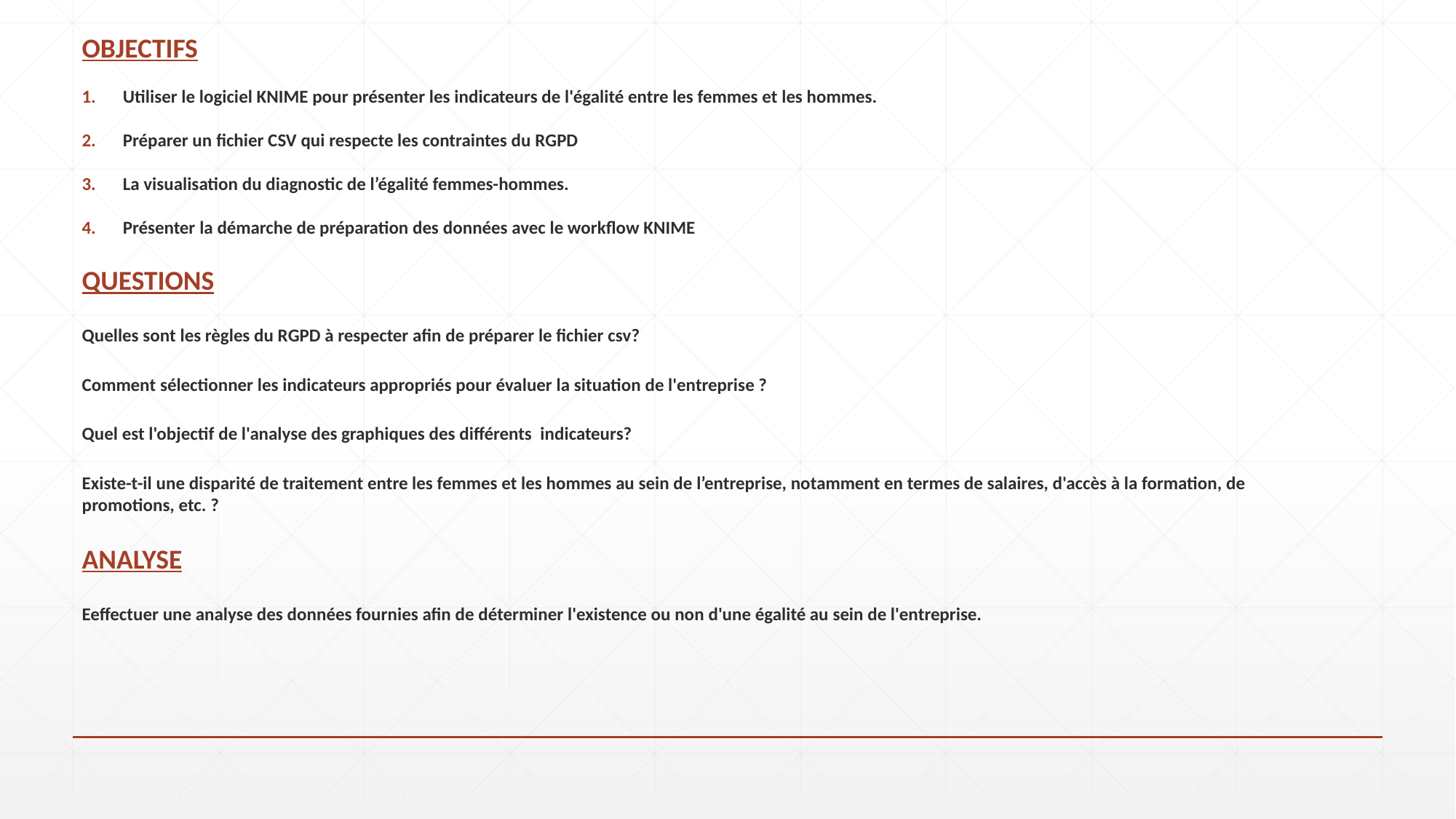

# OBJECTIFS
Utiliser le logiciel KNIME pour présenter les indicateurs de l'égalité entre les femmes et les hommes.
Préparer un fichier CSV qui respecte les contraintes du RGPD
La visualisation du diagnostic de l’égalité femmes-hommes.
Présenter la démarche de préparation des données avec le workflow KNIME
QUESTIONS
Quelles sont les règles du RGPD à respecter afin de préparer le fichier csv?
Comment sélectionner les indicateurs appropriés pour évaluer la situation de l'entreprise ?
Quel est l'objectif de l'analyse des graphiques des différents  indicateurs?
Existe-t-il une disparité de traitement entre les femmes et les hommes au sein de l’entreprise, notamment en termes de salaires, d'accès à la formation, de promotions, etc. ?
ANALYSE
Eeffectuer une analyse des données fournies afin de déterminer l'existence ou non d'une égalité au sein de l'entreprise.